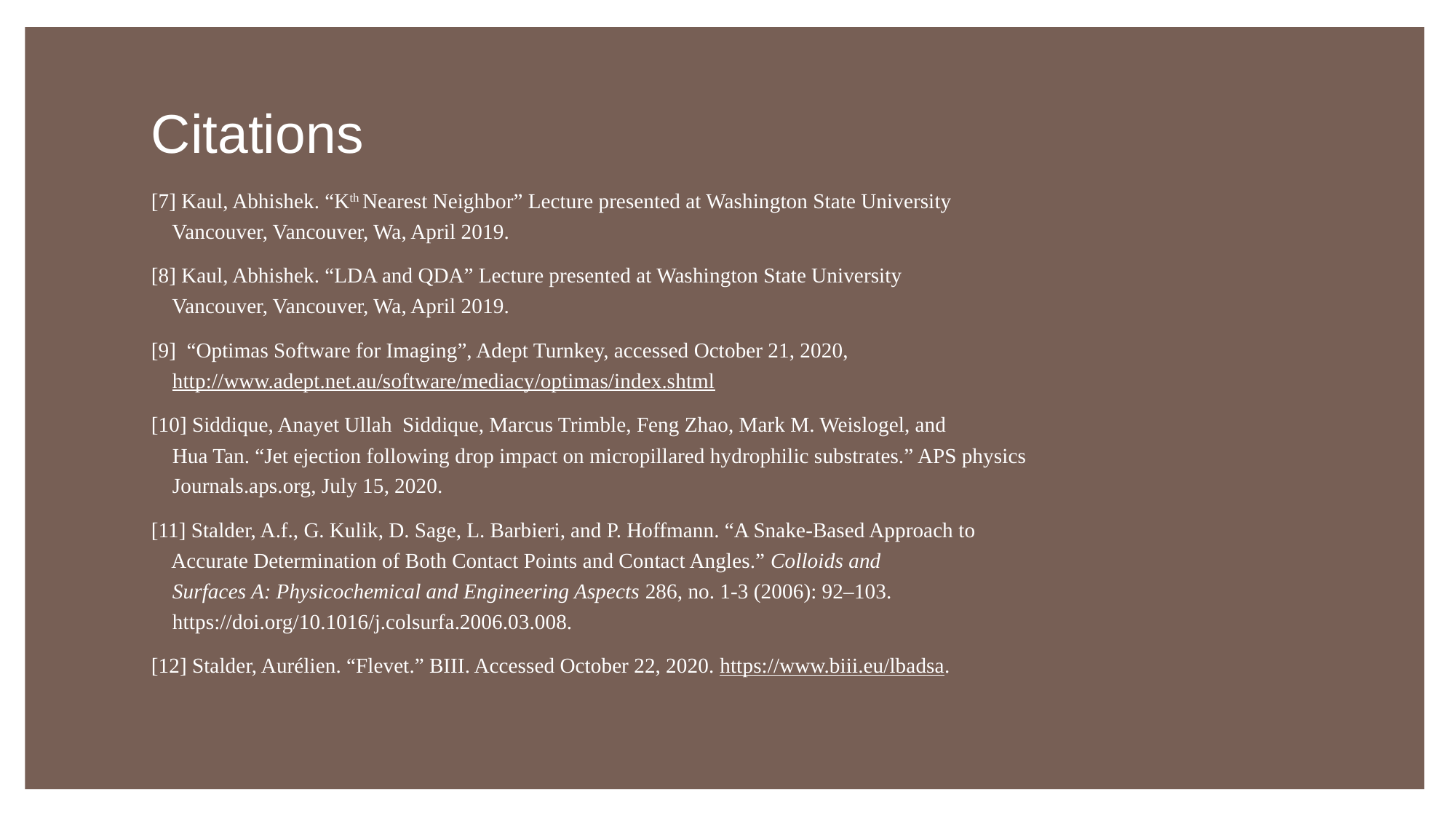

# Citations
[7] Kaul, Abhishek. “Kth Nearest Neighbor” Lecture presented at Washington State University
    Vancouver, Vancouver, Wa, April 2019.
[8] Kaul, Abhishek. “LDA and QDA” Lecture presented at Washington State University
    Vancouver, Vancouver, Wa, April 2019.
[9]  “Optimas Software for Imaging”, Adept Turnkey, accessed October 21, 2020,
    http://www.adept.net.au/software/mediacy/optimas/index.shtml
[10] Siddique, Anayet Ullah  Siddique, Marcus Trimble, Feng Zhao, Mark M. Weislogel, and 
    Hua Tan. “Jet ejection following drop impact on micropillared hydrophilic substrates.” APS physics
    Journals.aps.org, July 15, 2020.
[11] Stalder, A.f., G. Kulik, D. Sage, L. Barbieri, and P. Hoffmann. “A Snake-Based Approach to
    Accurate Determination of Both Contact Points and Contact Angles.” Colloids and
    Surfaces A: Physicochemical and Engineering Aspects 286, no. 1-3 (2006): 92–103.
    https://doi.org/10.1016/j.colsurfa.2006.03.008.
[12] Stalder, Aurélien. “Flevet.” BIII. Accessed October 22, 2020. https://www.biii.eu/lbadsa.